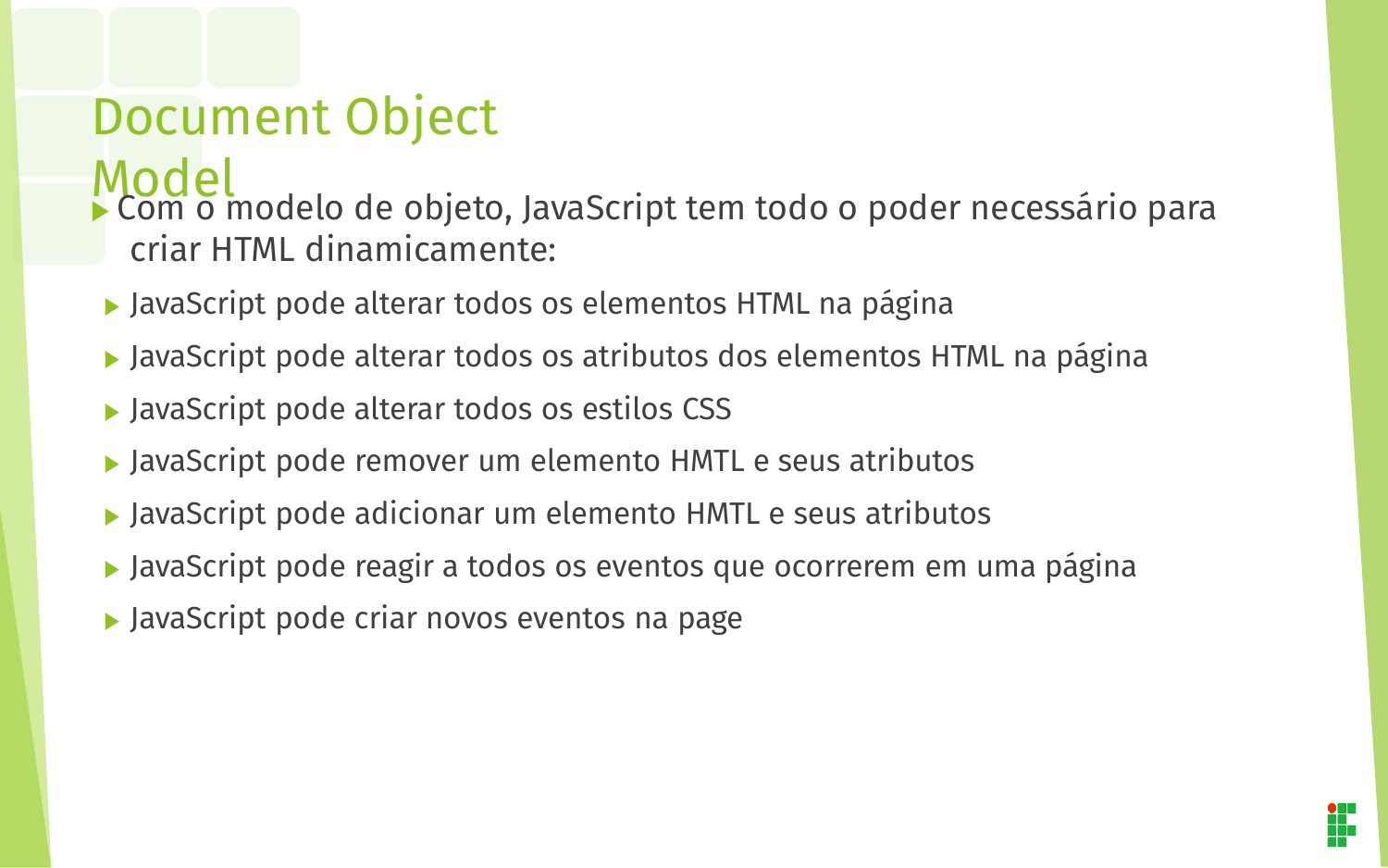

# Document Object Model
▶ Com o modelo de objeto, JavaScript tem todo o poder necessário para  criar HTML dinamicamente:
▶ JavaScript pode alterar todos os elementos HTML na página
▶ JavaScript pode alterar todos os atributos dos elementos HTML na página
▶ JavaScript pode alterar todos os estilos CSS
▶ JavaScript pode remover um elemento HMTL e seus atributos
▶ JavaScript pode adicionar um elemento HMTL e seus atributos
▶ JavaScript pode reagir a todos os eventos que ocorrerem em uma página
▶ JavaScript pode criar novos eventos na page